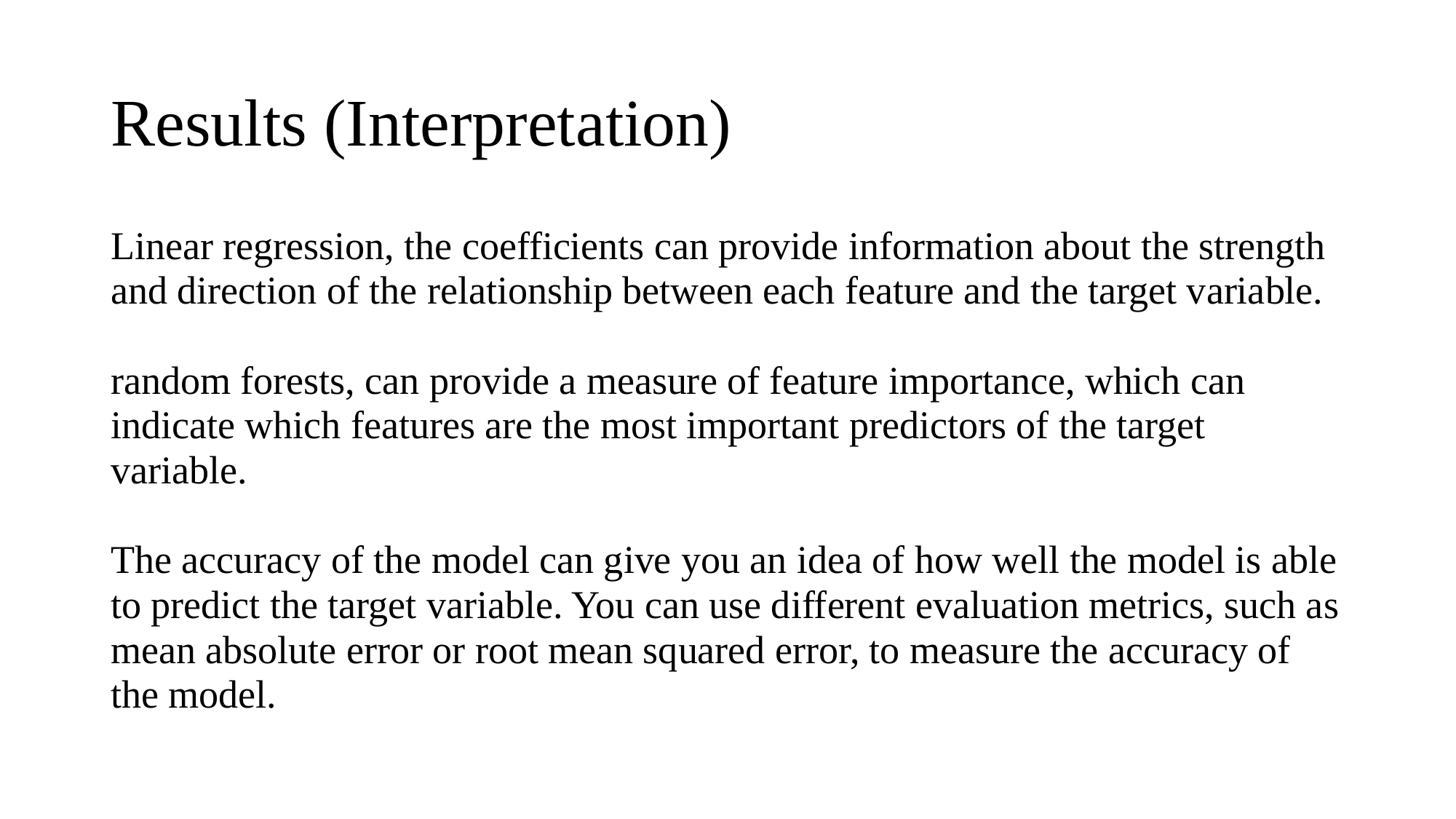

# Results (Interpretation)
Linear regression, the coefficients can provide information about the strength and direction of the relationship between each feature and the target variable.

random forests, can provide a measure of feature importance, which can indicate which features are the most important predictors of the target variable.

The accuracy of the model can give you an idea of how well the model is able to predict the target variable. You can use different evaluation metrics, such as mean absolute error or root mean squared error, to measure the accuracy of the model.